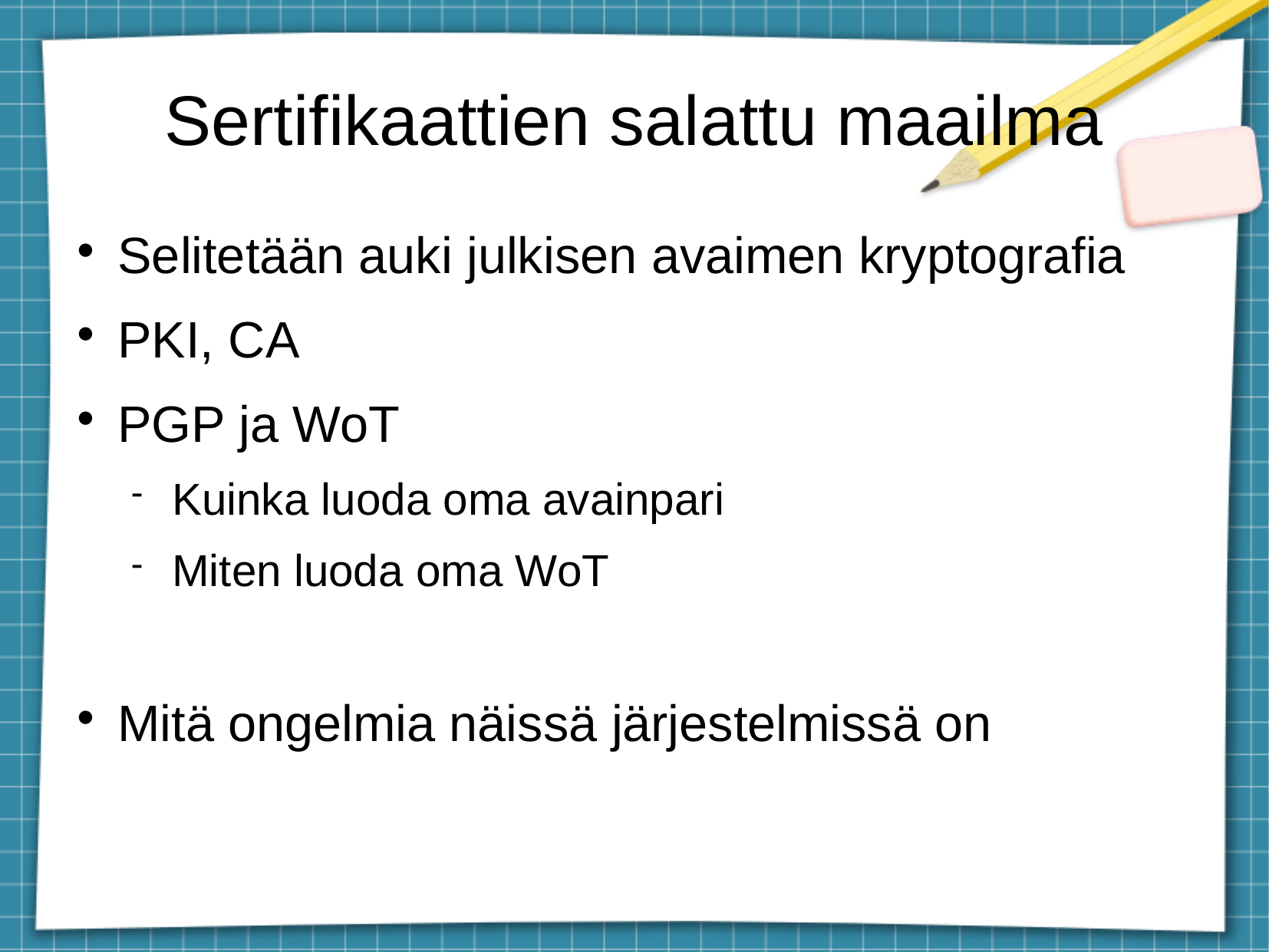

Sertifikaattien salattu maailma
Selitetään auki julkisen avaimen kryptografia
PKI, CA
PGP ja WoT
Kuinka luoda oma avainpari
Miten luoda oma WoT

Mitä ongelmia näissä järjestelmissä on